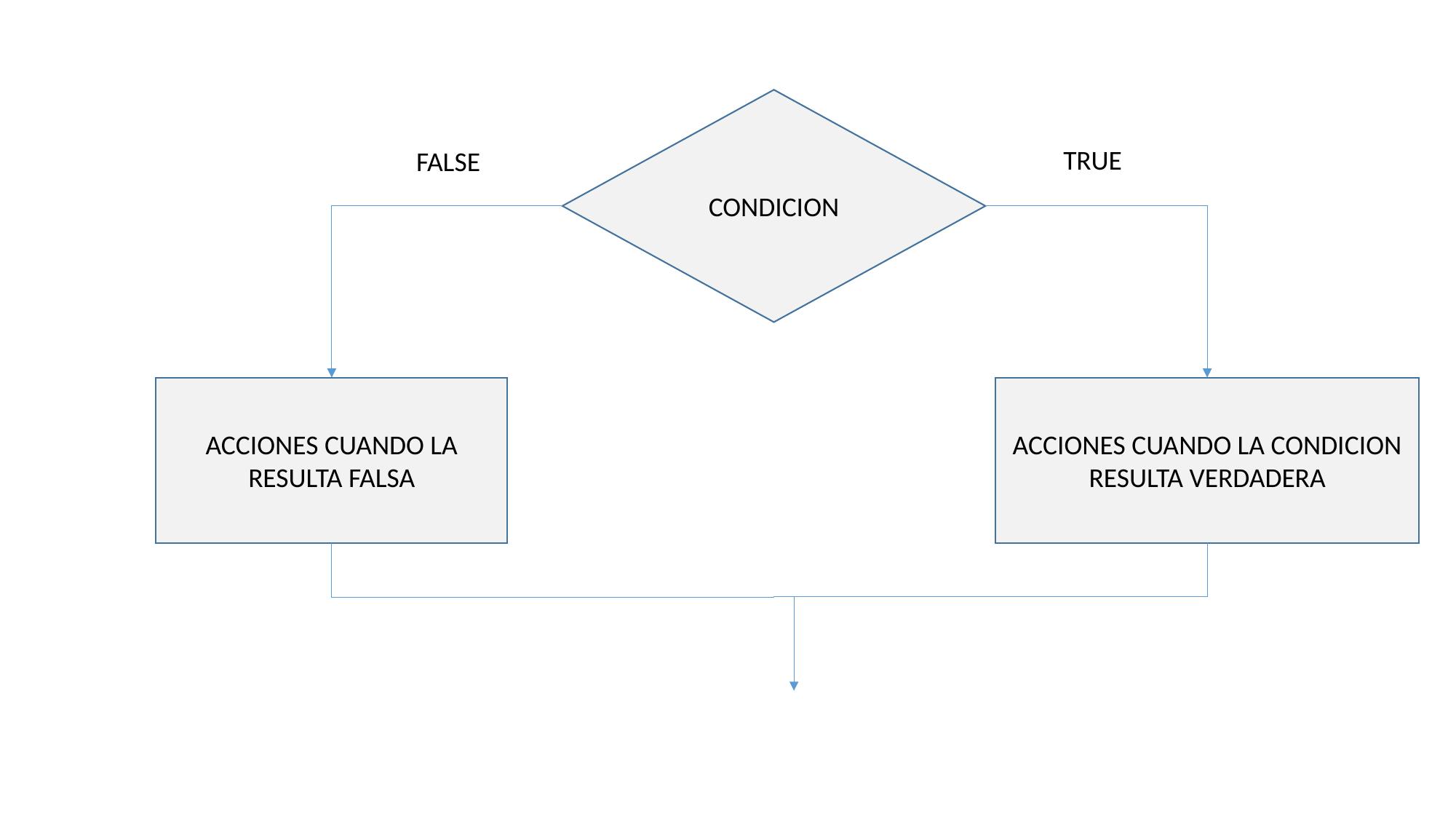

CONDICION
TRUE
FALSE
ACCIONES CUANDO LA RESULTA FALSA
ACCIONES CUANDO LA CONDICION RESULTA VERDADERA